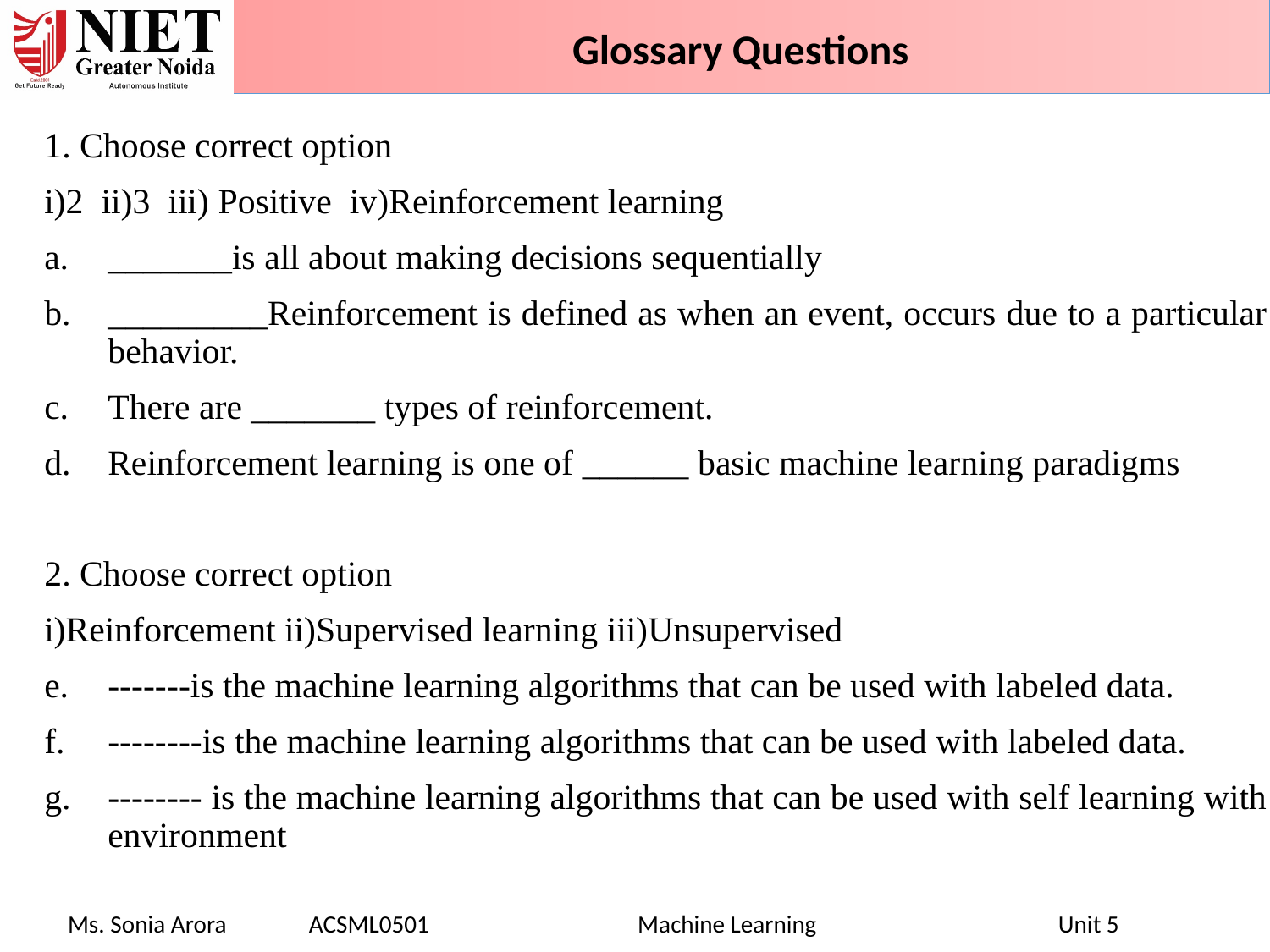

Glossary Questions
1. Choose correct option
i)2  ii)3  iii) Positive  iv)Reinforcement learning
_______is all about making decisions sequentially
_________Reinforcement is defined as when an event, occurs due to a particular behavior.
There are _______ types of reinforcement.
Reinforcement learning is one of ______ basic machine learning paradigms

2. Choose correct option
i)Reinforcement ii)Supervised learning iii)Unsupervised
-------is the machine learning algorithms that can be used with labeled data.
--------is the machine learning algorithms that can be used with labeled data.
-------- is the machine learning algorithms that can be used with self learning with environment